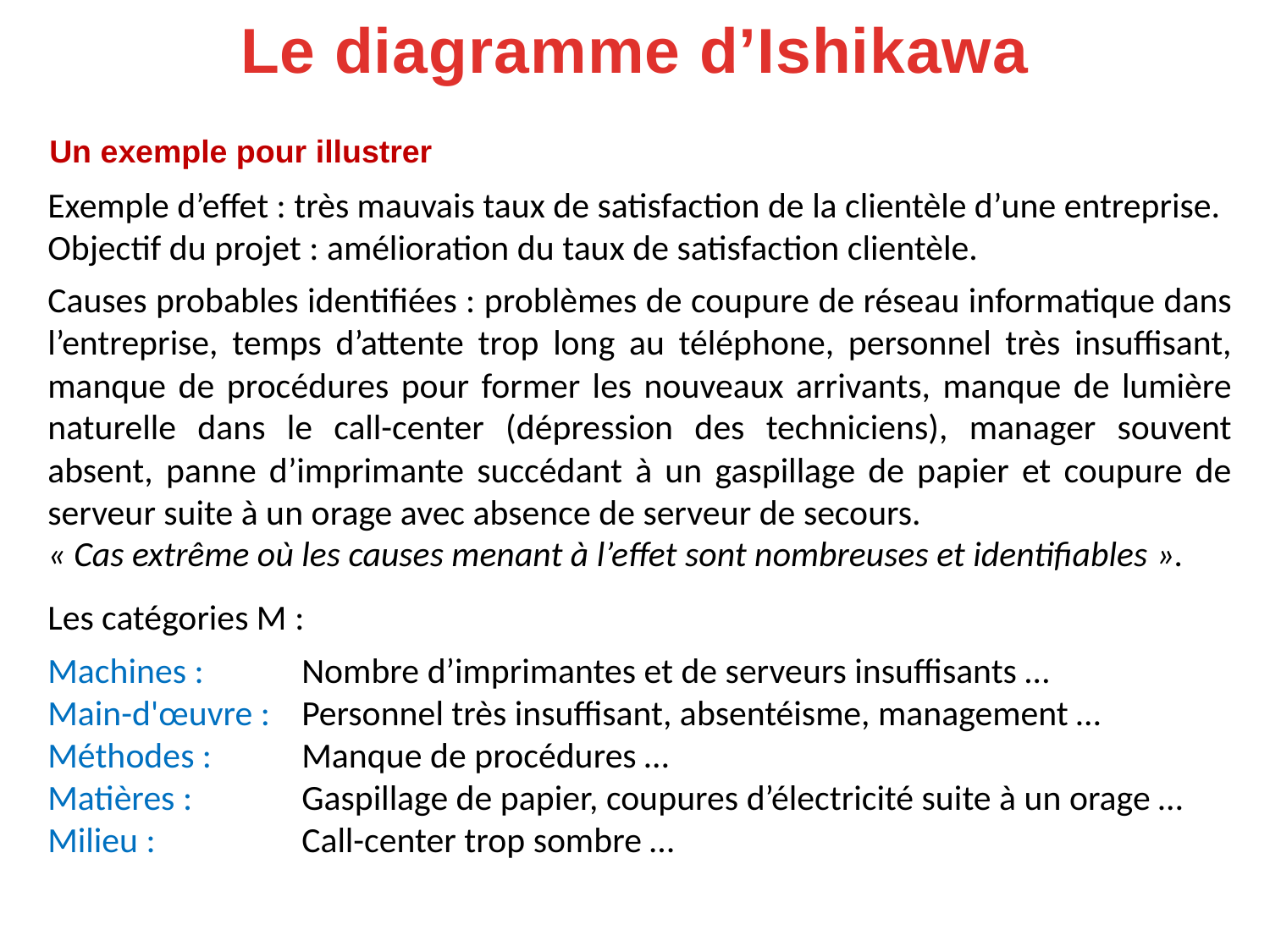

# Le diagramme d’Ishikawa
Un exemple pour illustrer
Exemple d’effet : très mauvais taux de satisfaction de la clientèle d’une entreprise. Objectif du projet : amélioration du taux de satisfaction clientèle.
Causes probables identifiées : problèmes de coupure de réseau informatique dans l’entreprise, temps d’attente trop long au téléphone, personnel très insuffisant, manque de procédures pour former les nouveaux arrivants, manque de lumière naturelle dans le call-center (dépression des techniciens), manager souvent absent, panne d’imprimante succédant à un gaspillage de papier et coupure de serveur suite à un orage avec absence de serveur de secours.
« Cas extrême où les causes menant à l’effet sont nombreuses et identifiables ».
Les catégories M :
Machines :	Nombre d’imprimantes et de serveurs insuffisants …
Main-d'œuvre :	Personnel très insuffisant, absentéisme, management …
Méthodes :	Manque de procédures …
Matières :	Gaspillage de papier, coupures d’électricité suite à un orage …
Milieu :		Call-center trop sombre …